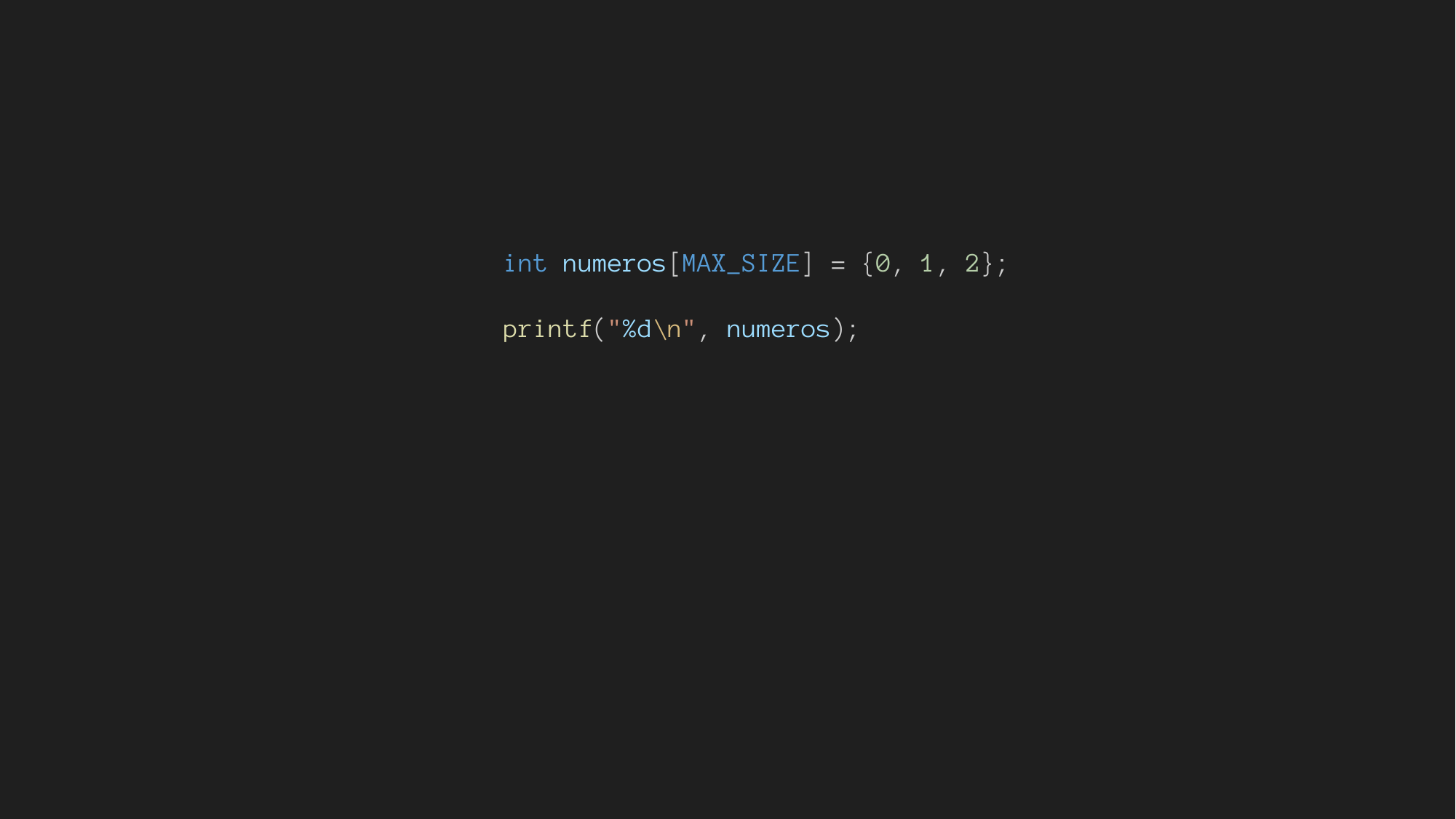

int numeros[MAX_SIZE] = {0, 1, 2};
    printf("%d\n", numeros);